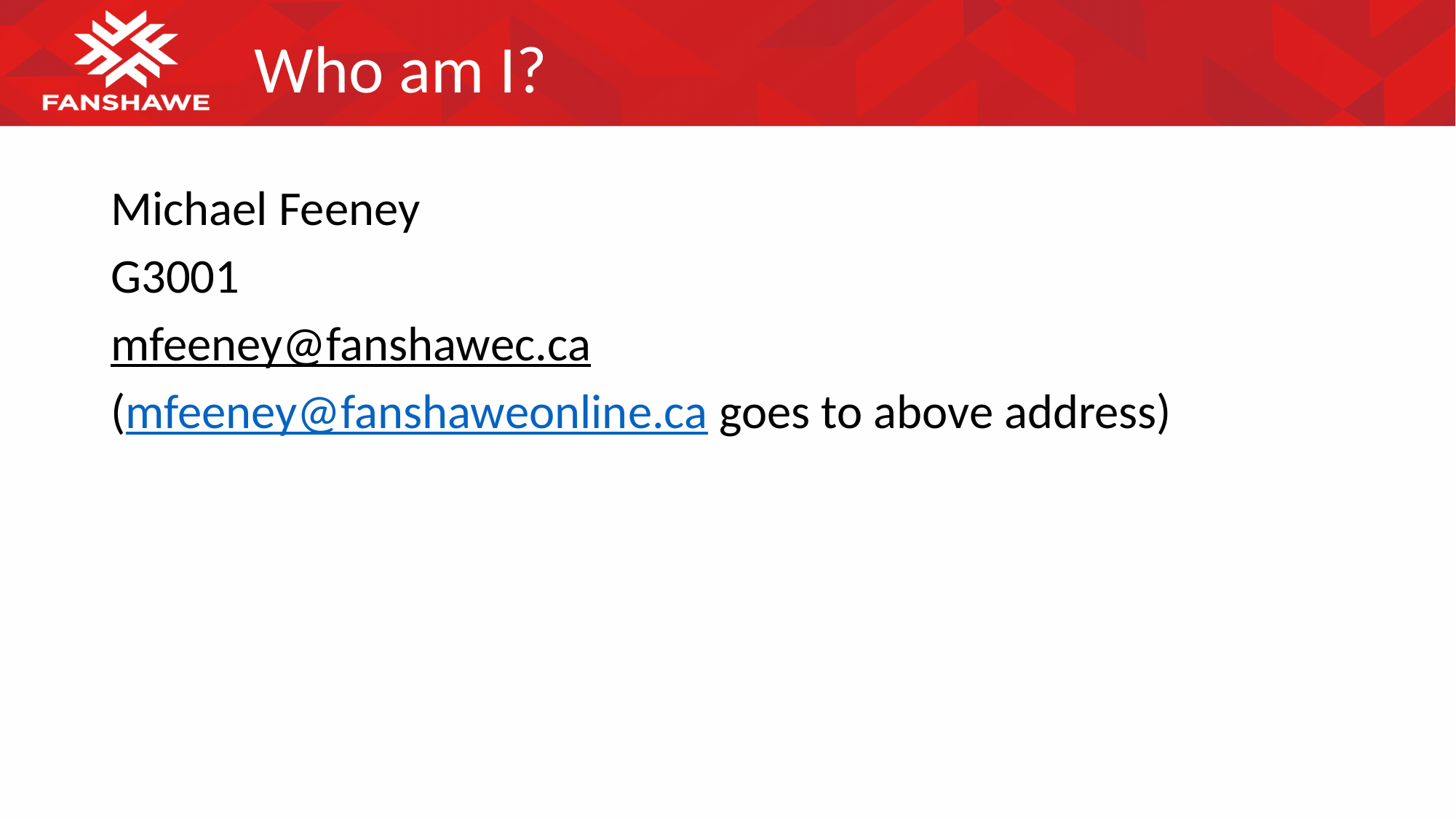

# Who am I?
Michael Feeney
G3001
mfeeney@fanshawec.ca
(mfeeney@fanshaweonline.ca goes to above address)